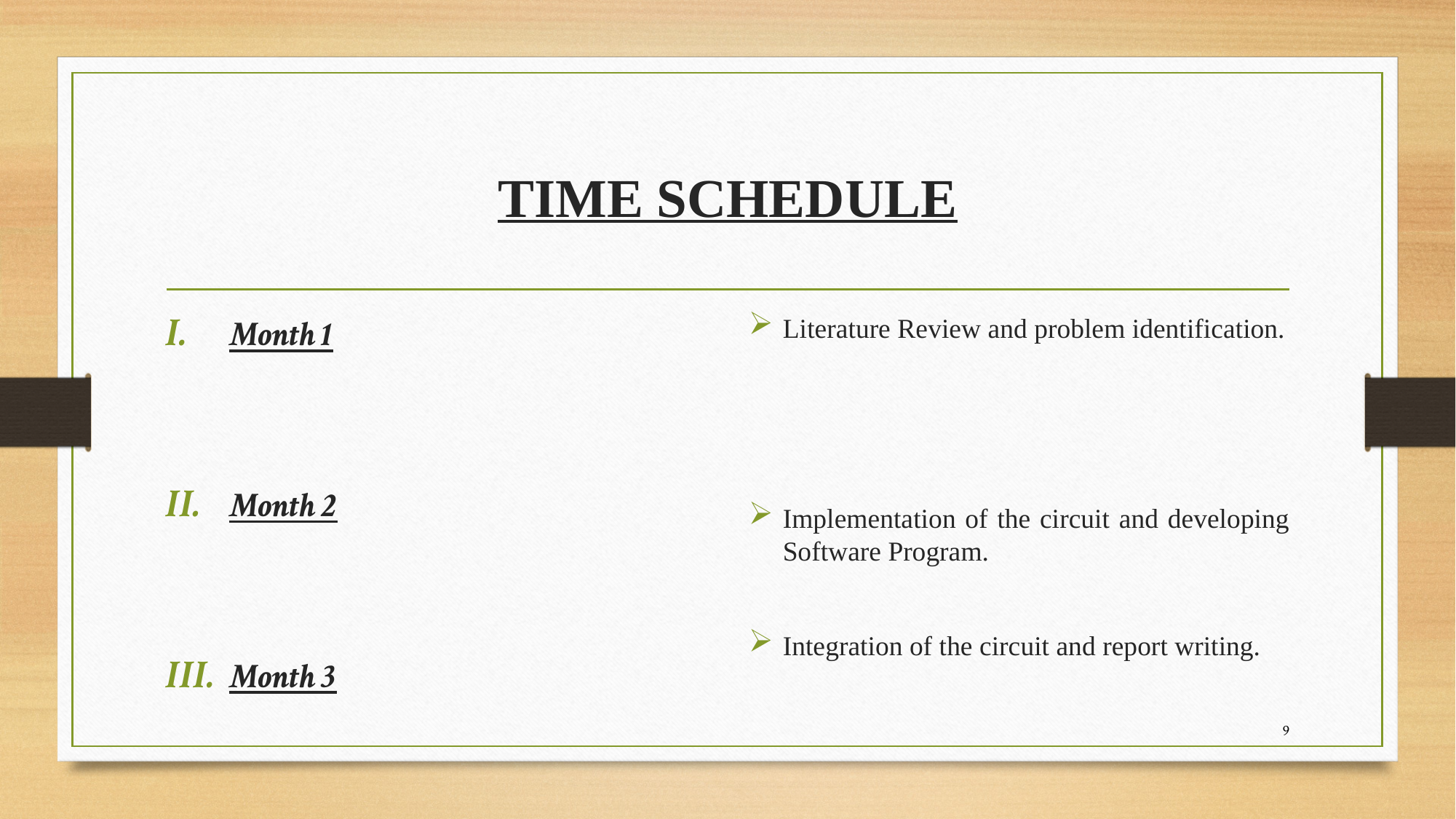

# TIME SCHEDULE
Month 1

Month 2

Month 3

Literature Review and problem identification.

Implementation of the circuit and developing Software Program.

Integration of the circuit and report writing.

9